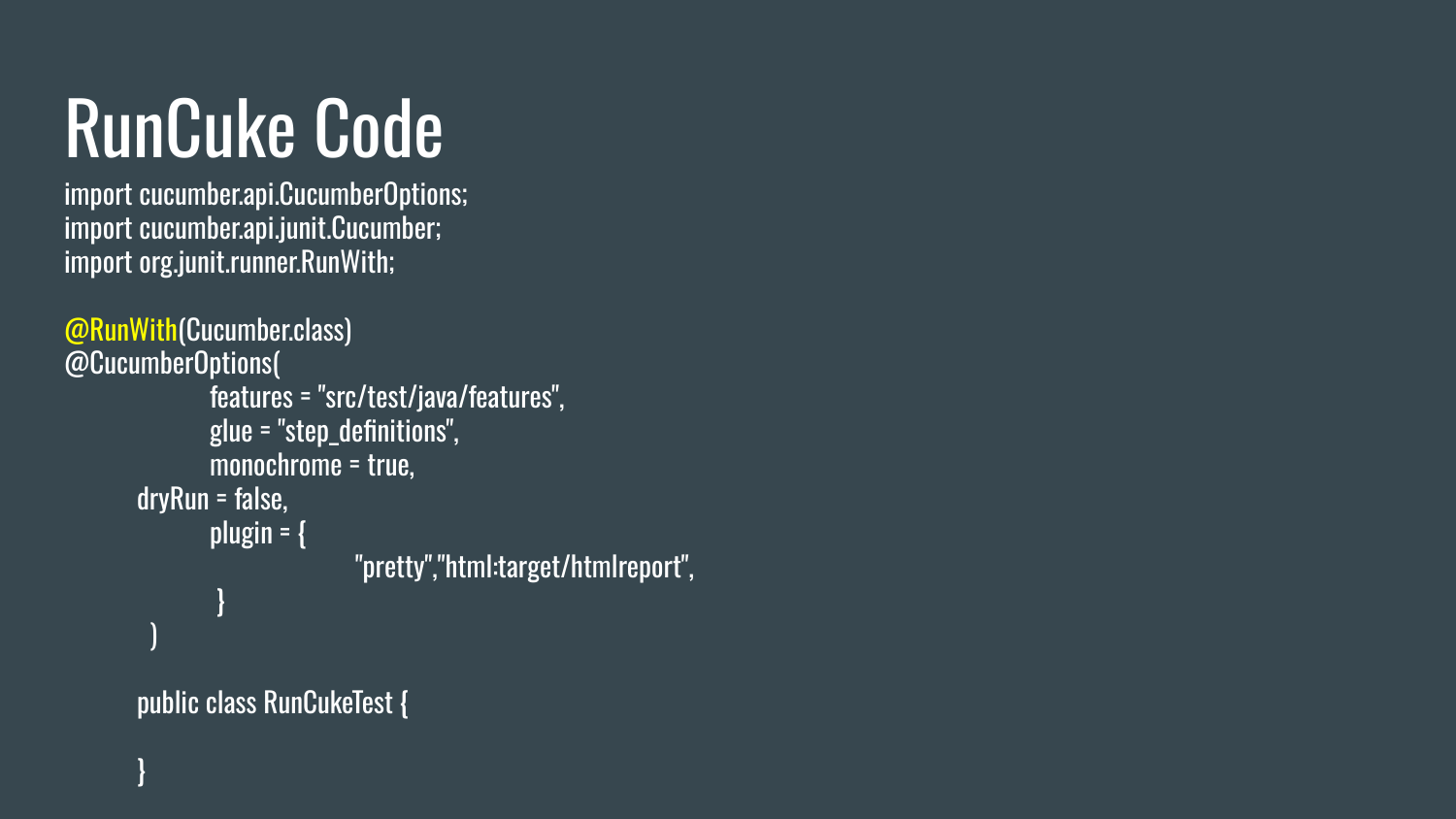

# RunCuke Code
import cucumber.api.CucumberOptions;
import cucumber.api.junit.Cucumber;
import org.junit.runner.RunWith;

@RunWith(Cucumber.class)
@CucumberOptions(
  	features = "src/test/java/features",
 	glue = "step_definitions",
 	monochrome = true,
dryRun = false,
   	plugin = {
 		"pretty","html:target/htmlreport",
   	 }
  )

public class RunCukeTest {

}